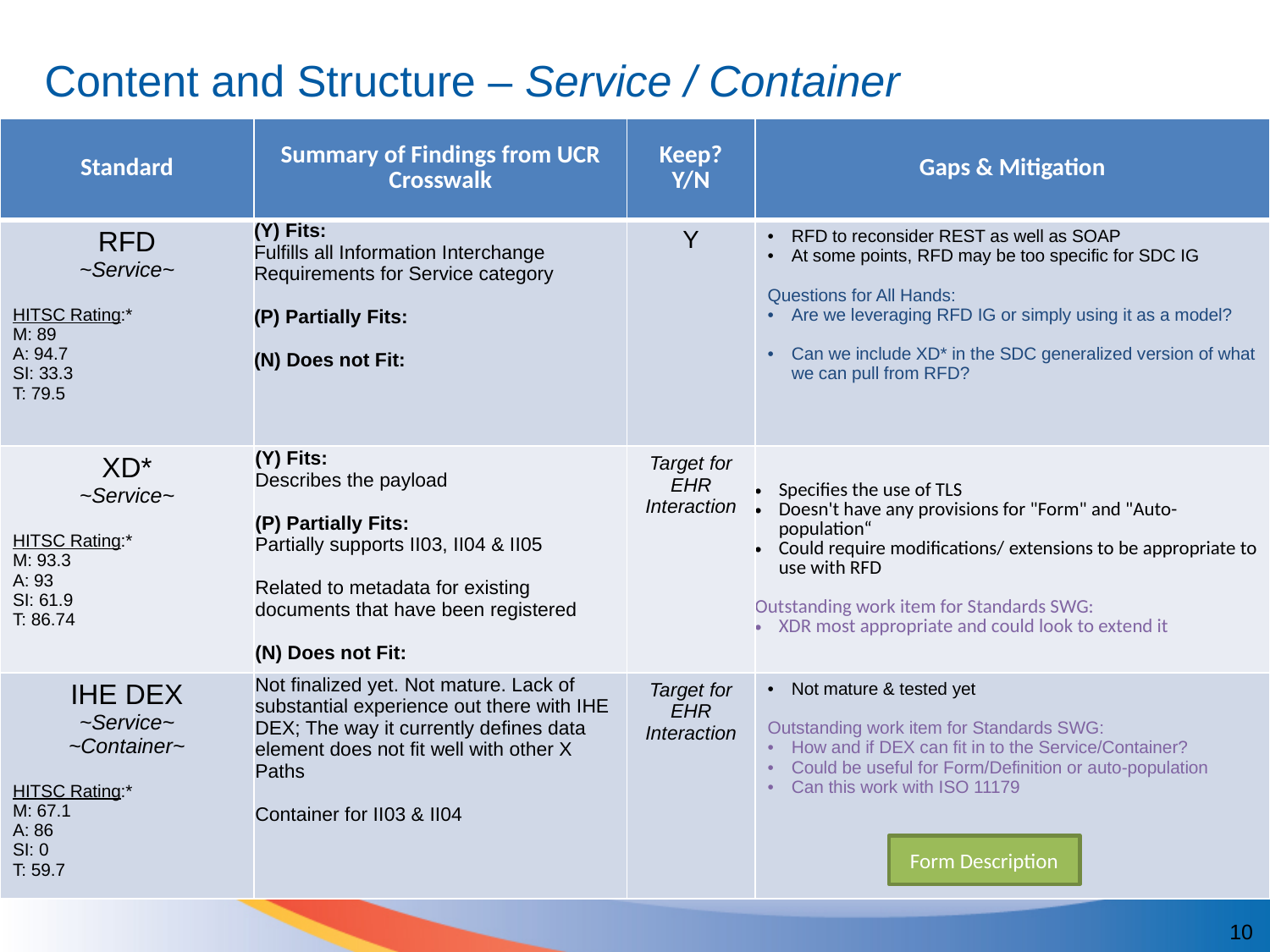

# Content and Structure – Service / Container
| Standard | Summary of Findings from UCR Crosswalk | Keep? Y/N | Gaps & Mitigation |
| --- | --- | --- | --- |
| RFD ~Service~ HITSC Rating:\* M: 89 A: 94.7 SI: 33.3 T: 79.5 | (Y) Fits: Fulfills all Information Interchange Requirements for Service category (P) Partially Fits: (N) Does not Fit: | Y | RFD to reconsider REST as well as SOAP At some points, RFD may be too specific for SDC IG Questions for All Hands: Are we leveraging RFD IG or simply using it as a model? Can we include XD\* in the SDC generalized version of what we can pull from RFD? |
| XD\* ~Service~ HITSC Rating:\* M: 93.3 A: 93 SI: 61.9 T: 86.74 | (Y) Fits: Describes the payload (P) Partially Fits: Partially supports II03, II04 & II05 Related to metadata for existing documents that have been registered (N) Does not Fit: | Target for EHR Interaction | Specifies the use of TLS Doesn't have any provisions for "Form" and "Auto-population“ Could require modifications/ extensions to be appropriate to use with RFD Outstanding work item for Standards SWG: XDR most appropriate and could look to extend it |
| IHE DEX ~Service~ ~Container~ HITSC Rating:\* M: 67.1 A: 86 SI: 0 T: 59.7 | Not finalized yet. Not mature. Lack of substantial experience out there with IHE DEX; The way it currently defines data element does not fit well with other X Paths Container for II03 & II04 | Target for EHR Interaction | Not mature & tested yet Outstanding work item for Standards SWG: How and if DEX can fit in to the Service/Container? Could be useful for Form/Definition or auto-population Can this work with ISO 11179 |
Form Description
10